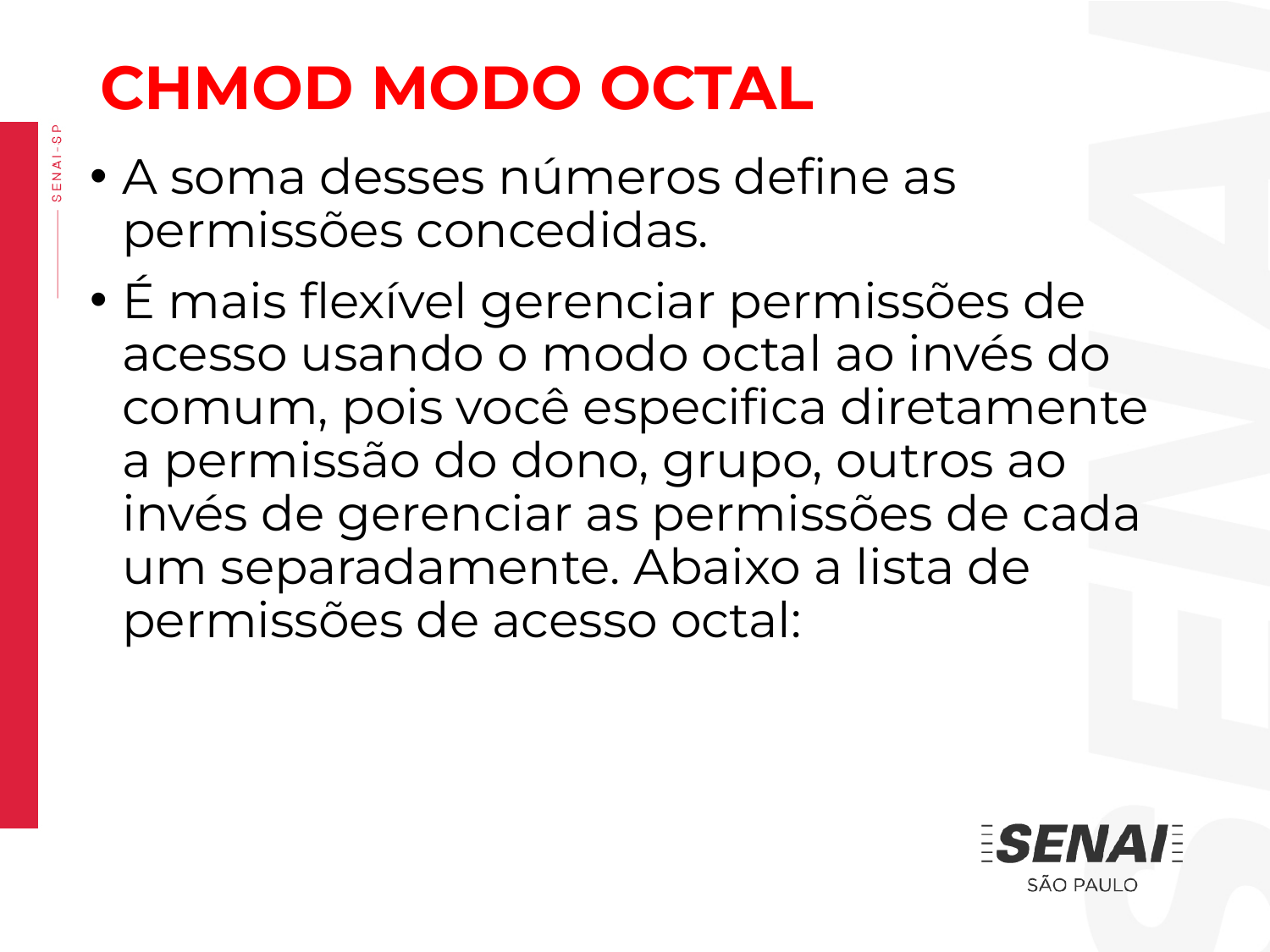

CHMOD MODO OCTAL
A soma desses números define as permissões concedidas.
É mais flexível gerenciar permissões de acesso usando o modo octal ao invés do comum, pois você especifica diretamente a permissão do dono, grupo, outros ao invés de gerenciar as permissões de cada um separadamente. Abaixo a lista de permissões de acesso octal: